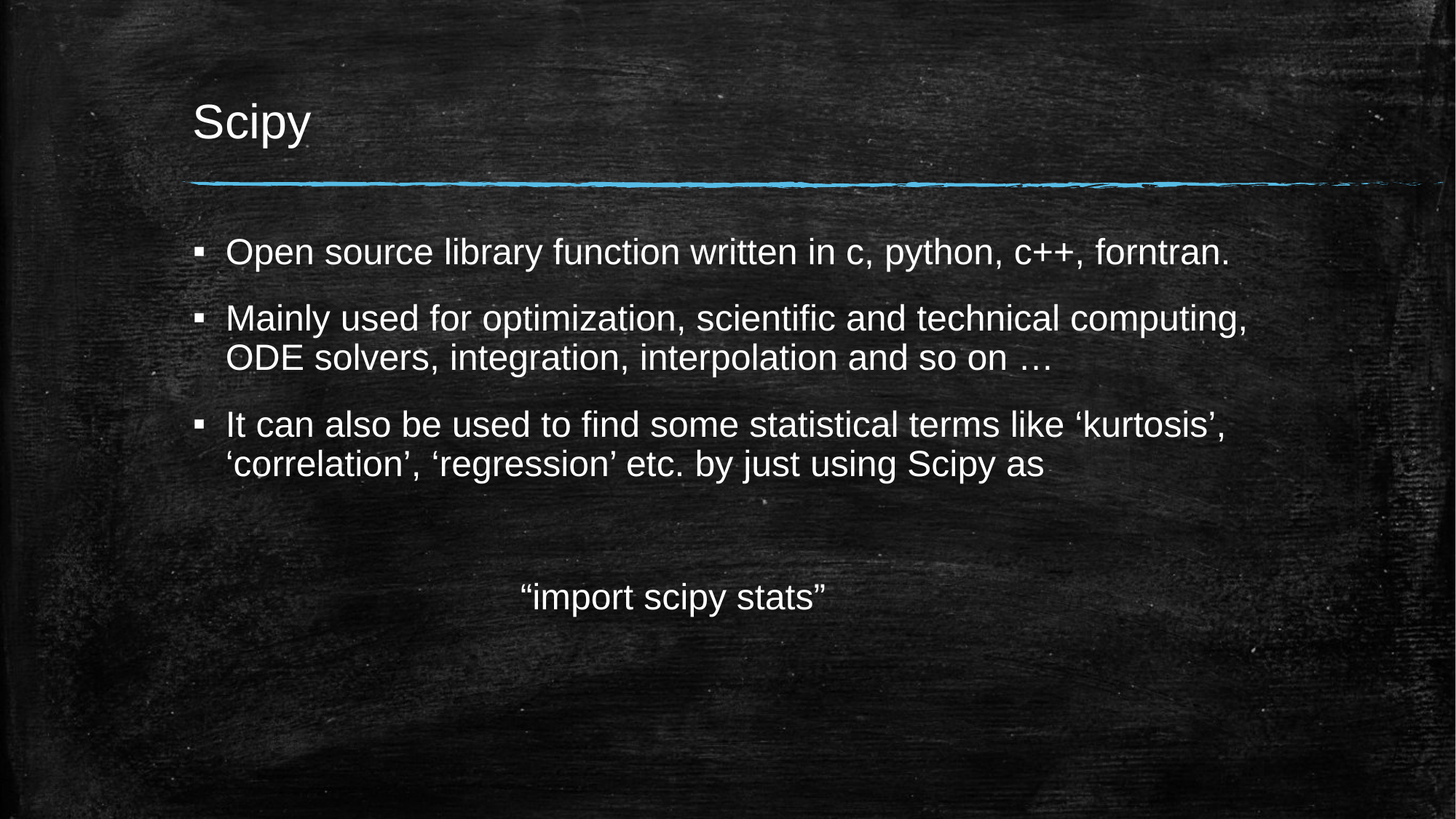

# Scipy
Open source library function written in c, python, c++, forntran.
Mainly used for optimization, scientific and technical computing, ODE solvers, integration, interpolation and so on …
It can also be used to find some statistical terms like ‘kurtosis’, ‘correlation’, ‘regression’ etc. by just using Scipy as

			“import scipy stats”